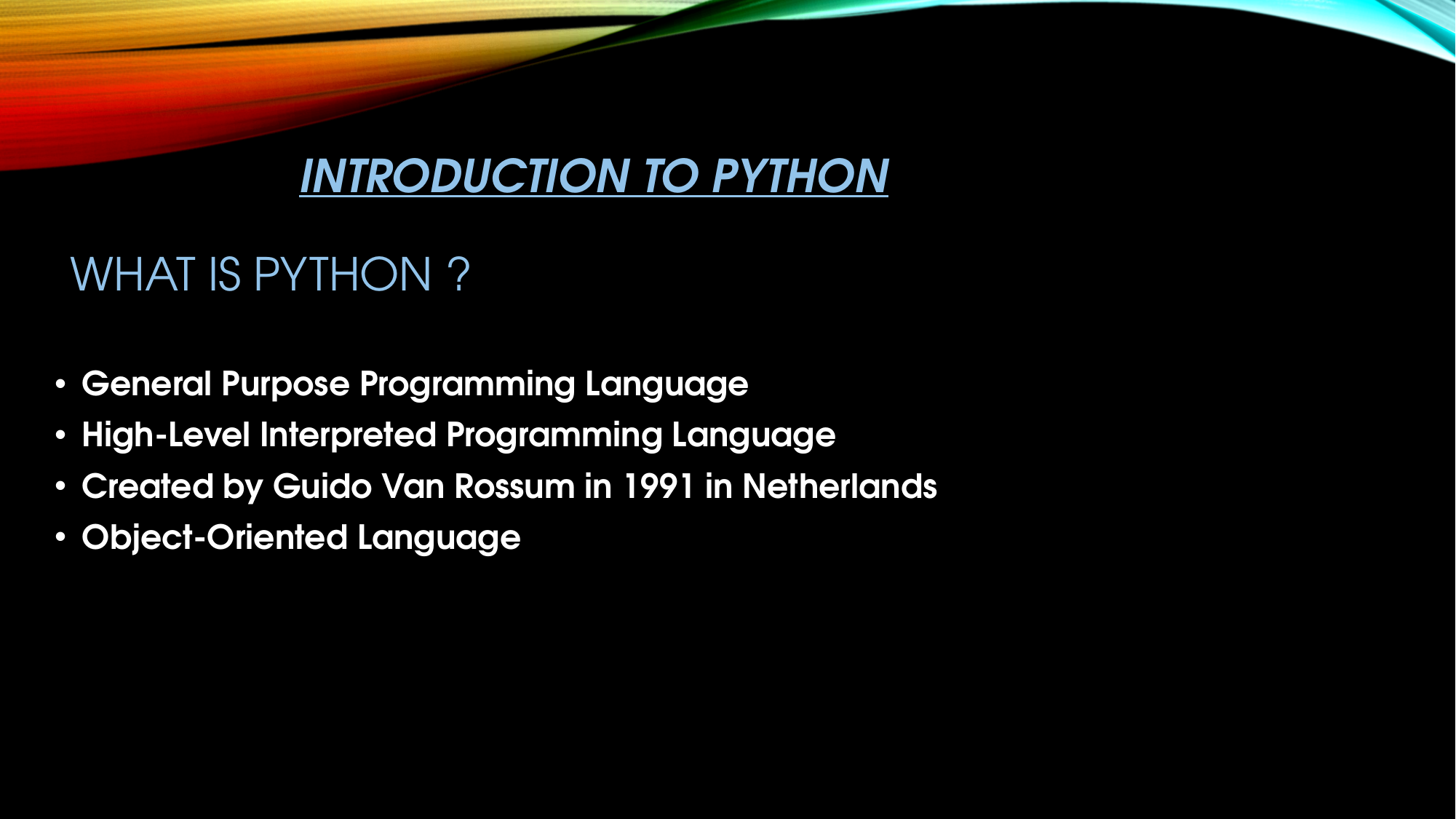

# Introduction to python What is python ?
General Purpose Programming Language
High-Level Interpreted Programming Language
Created by Guido Van Rossum in 1991 in Netherlands
Object-Oriented Language